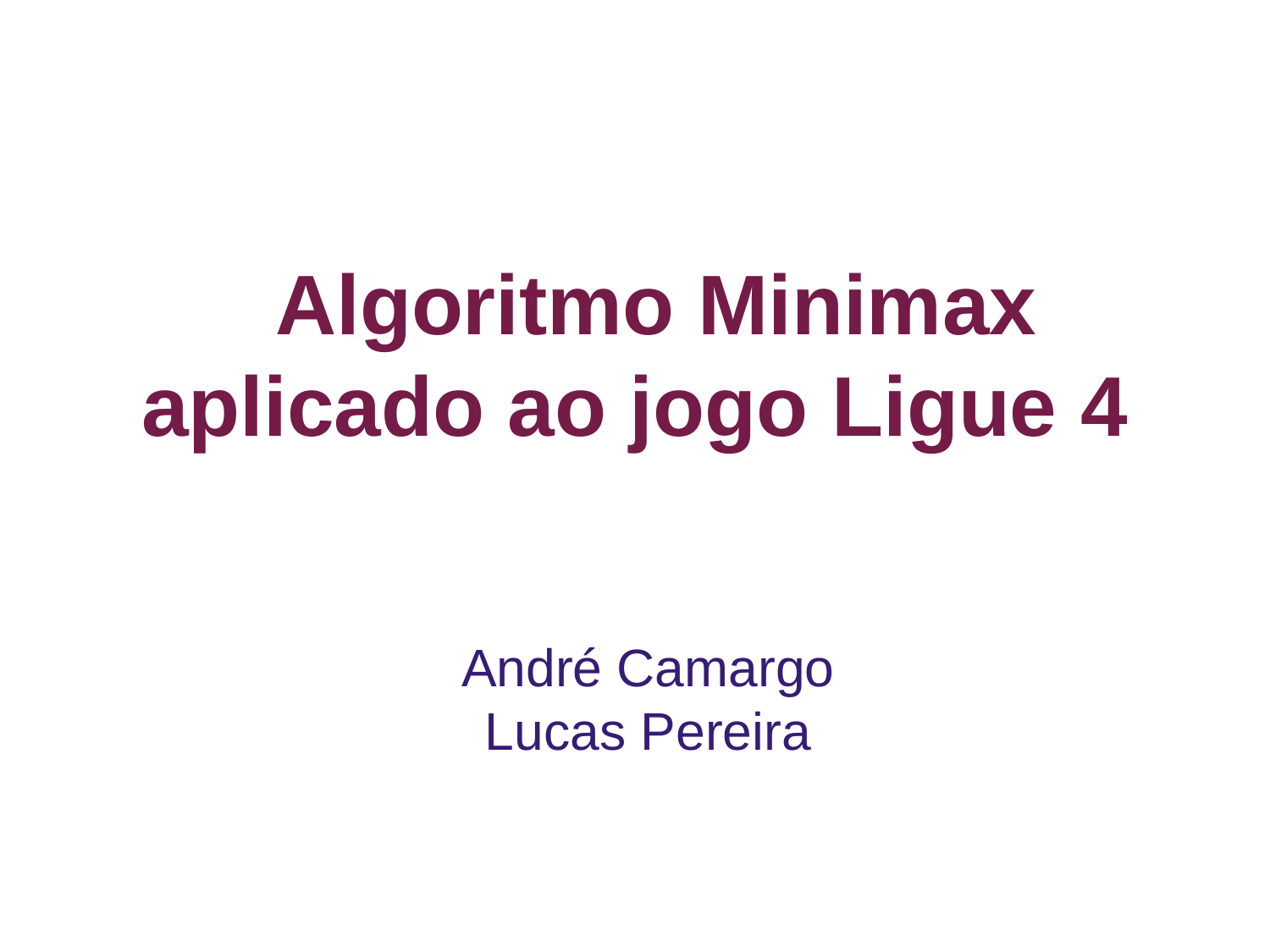

# Algoritmo Minimax aplicado ao jogo Ligue 4
André Camargo
Lucas Pereira